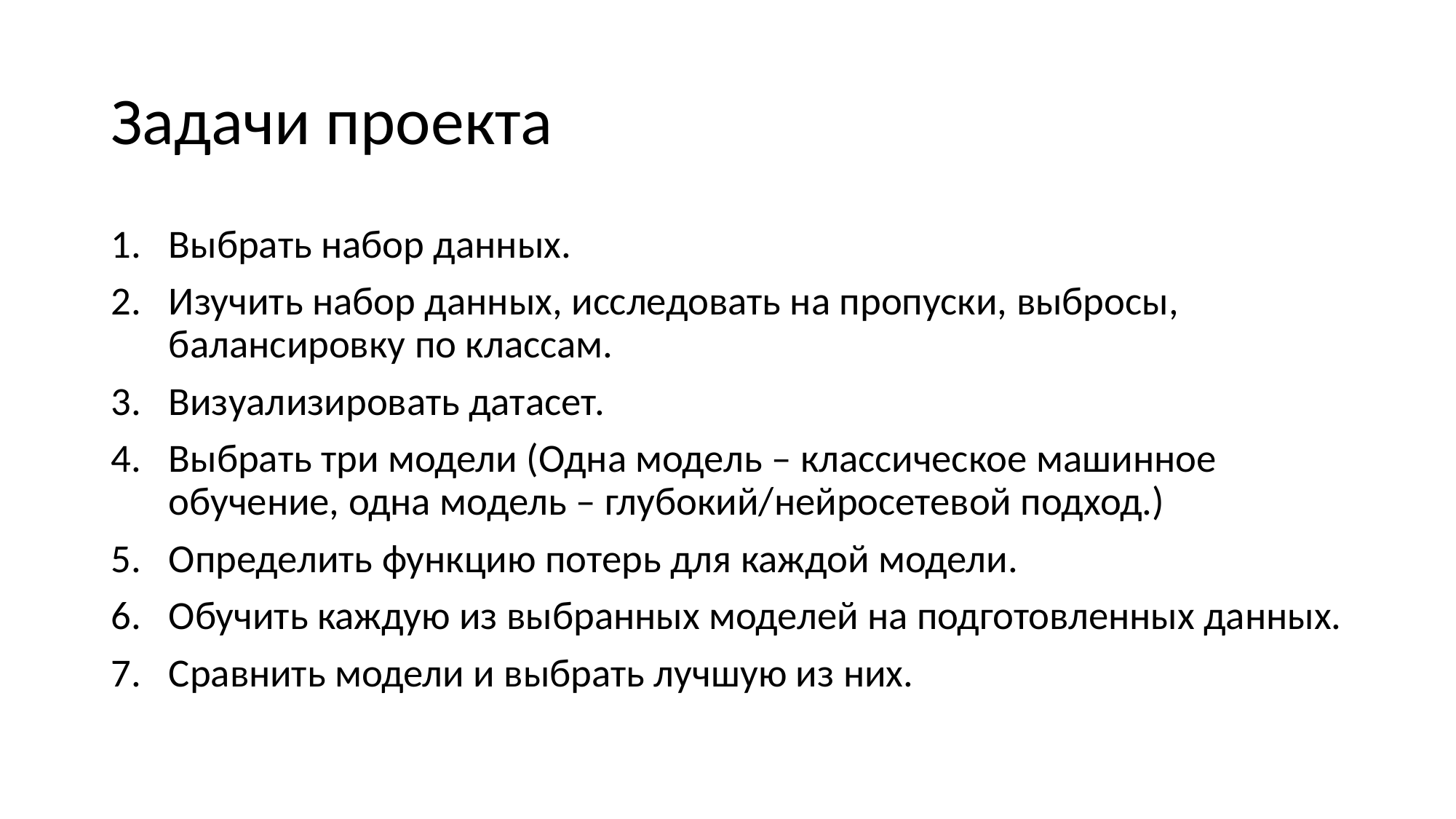

# Задачи проекта
Выбрать набор данных.
Изучить набор данных, исследовать на пропуски, выбросы, балансировку по классам.
Визуализировать датасет.
Выбрать три модели (Одна модель – классическое машинное обучение, одна модель – глубокий/нейросетевой подход.)
Определить функцию потерь для каждой модели.
Обучить каждую из выбранных моделей на подготовленных данных.
Сравнить модели и выбрать лучшую из них.